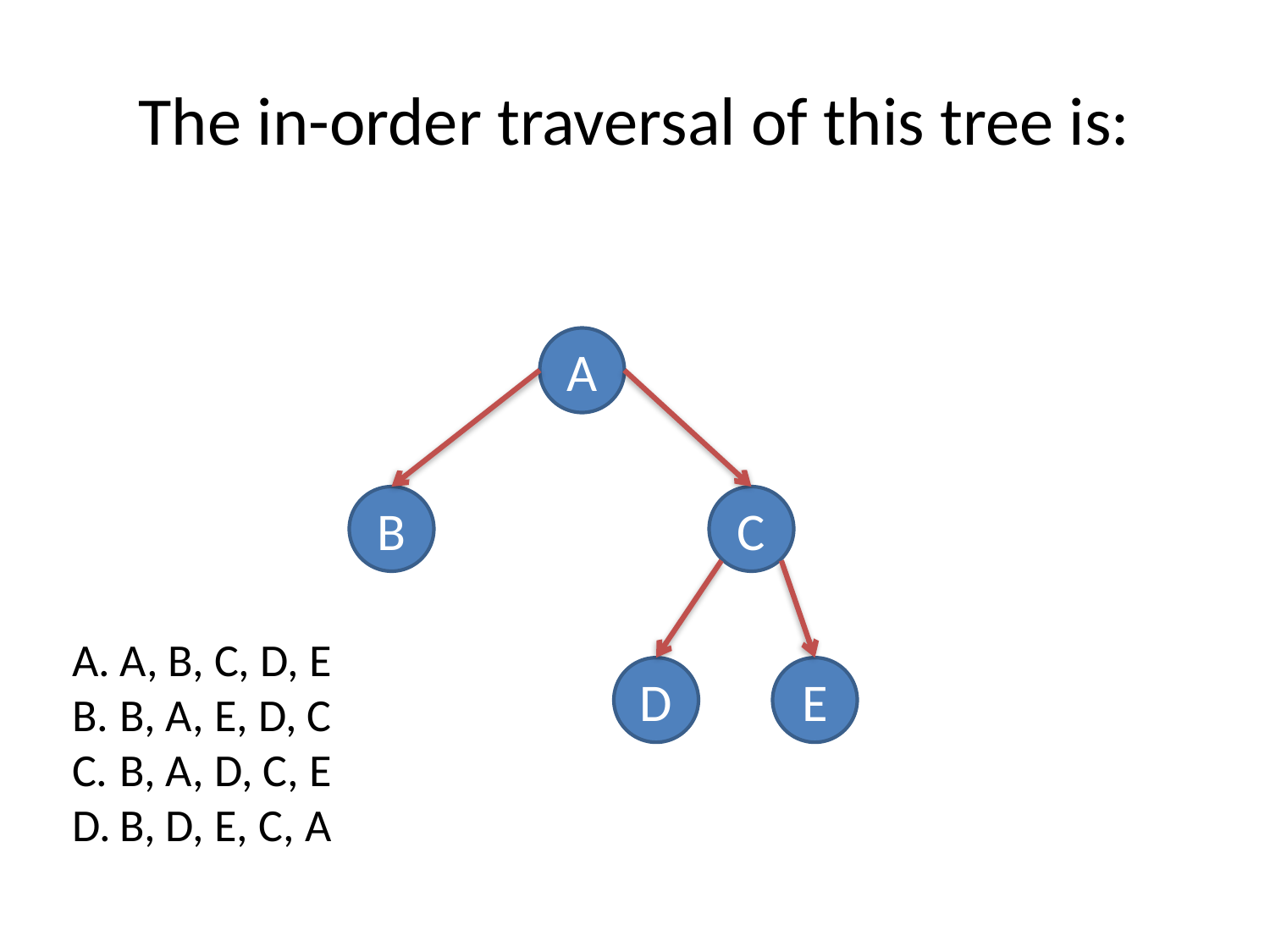

# The in-order traversal of this tree is:
A
B
C
A, B, C, D, E
B, A, E, D, C
B, A, D, C, E
B, D, E, C, A

D
E